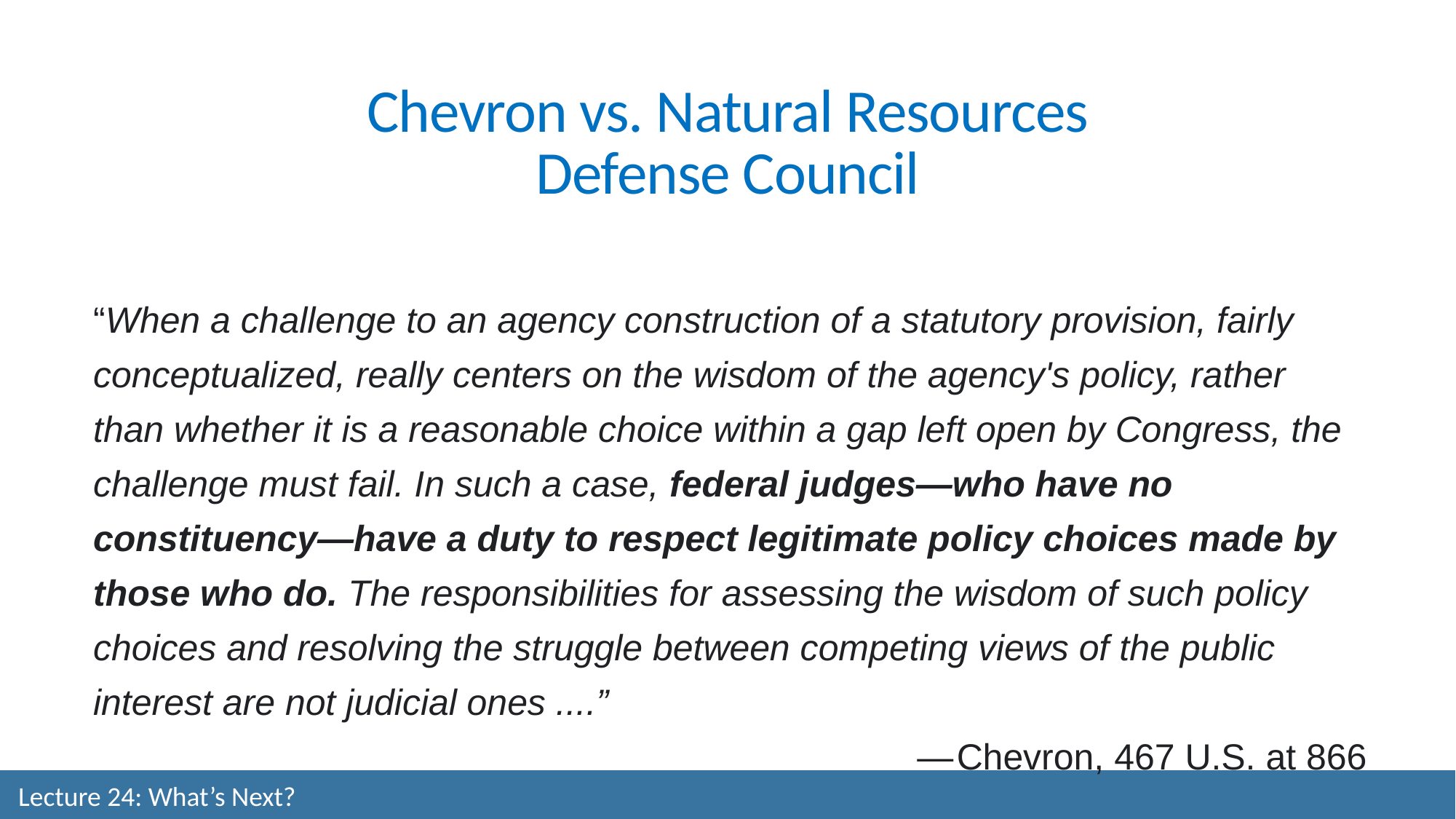

Chevron vs. Natural Resources Defense Council
“When a challenge to an agency construction of a statutory provision, fairly conceptualized, really centers on the wisdom of the agency's policy, rather than whether it is a reasonable choice within a gap left open by Congress, the challenge must fail. In such a case, federal judges—who have no constituency—have a duty to respect legitimate policy choices made by those who do. The responsibilities for assessing the wisdom of such policy choices and resolving the struggle between competing views of the public interest are not judicial ones ....”
— Chevron, 467 U.S. at 866